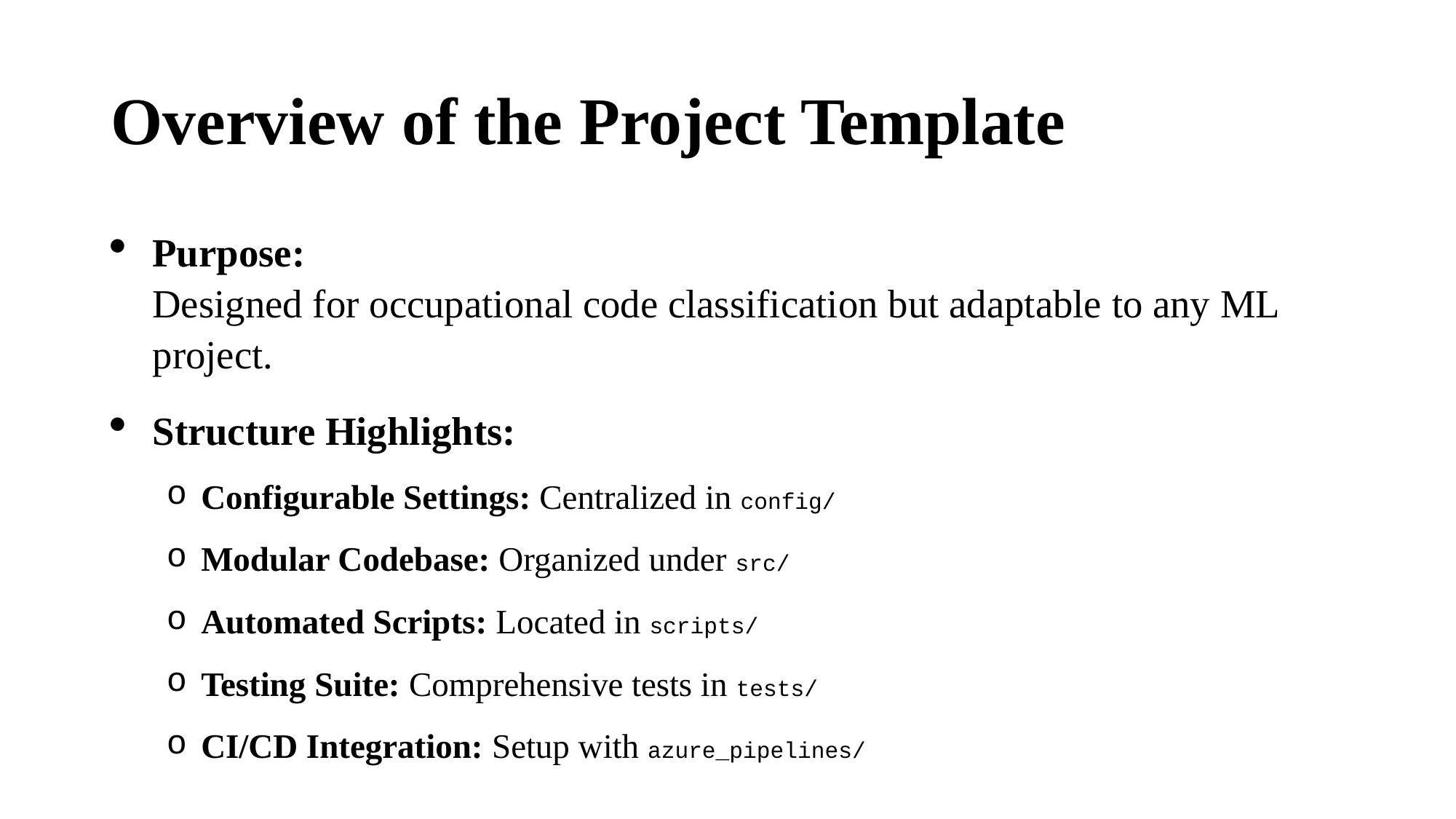

# Overview of the Project Template
Purpose:
Designed for occupational code classification but adaptable to any ML project.
Structure Highlights:
Configurable Settings: Centralized in config/
Modular Codebase: Organized under src/
Automated Scripts: Located in scripts/
Testing Suite: Comprehensive tests in tests/
CI/CD Integration: Setup with azure_pipelines/